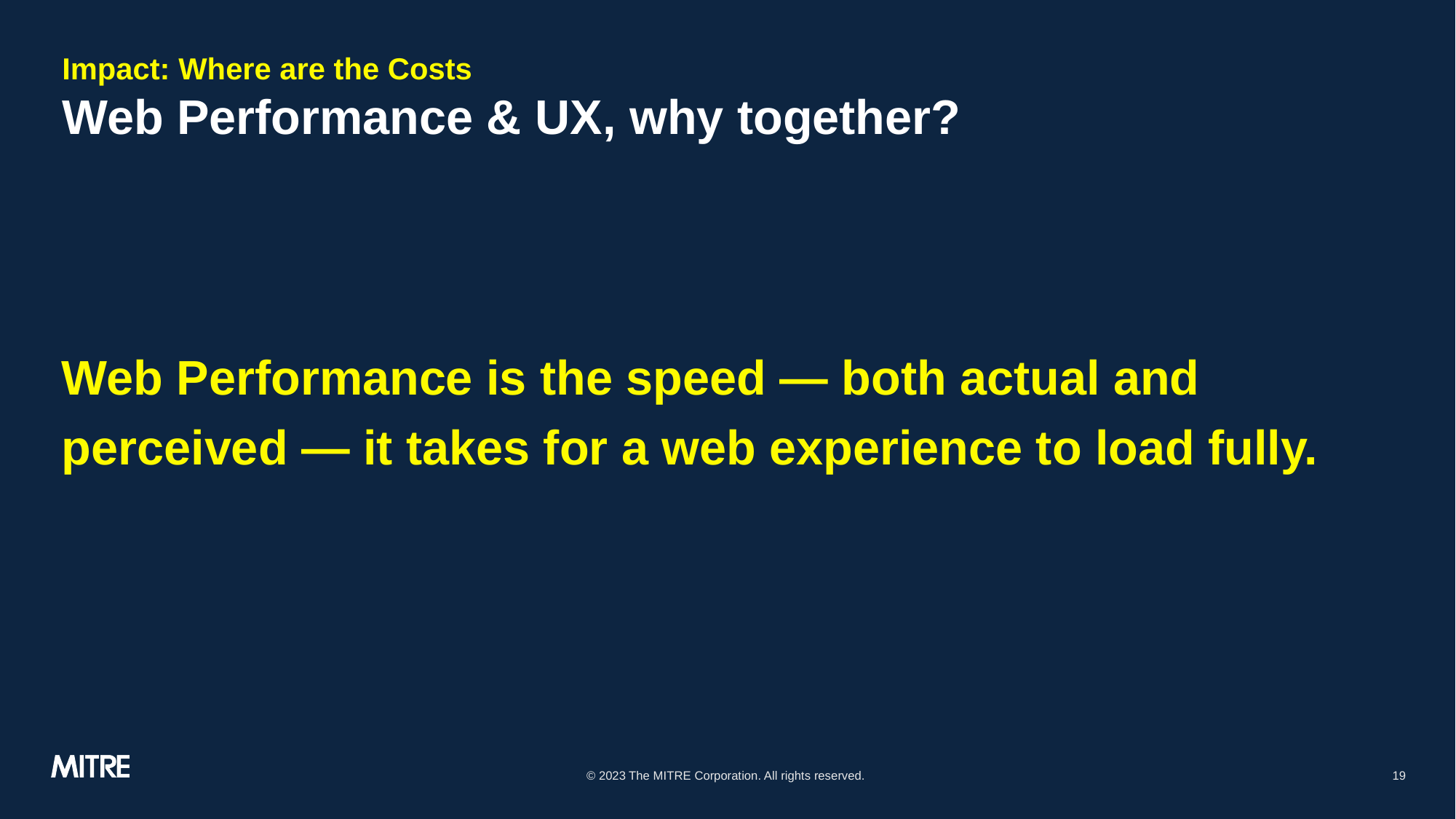

# Impact: Where are the Costs Web Performance & UX, why together?
Web Performance is the speed — both actual and perceived — it takes for a web experience to load fully.
© 2023 The MITRE Corporation. All rights reserved.
19